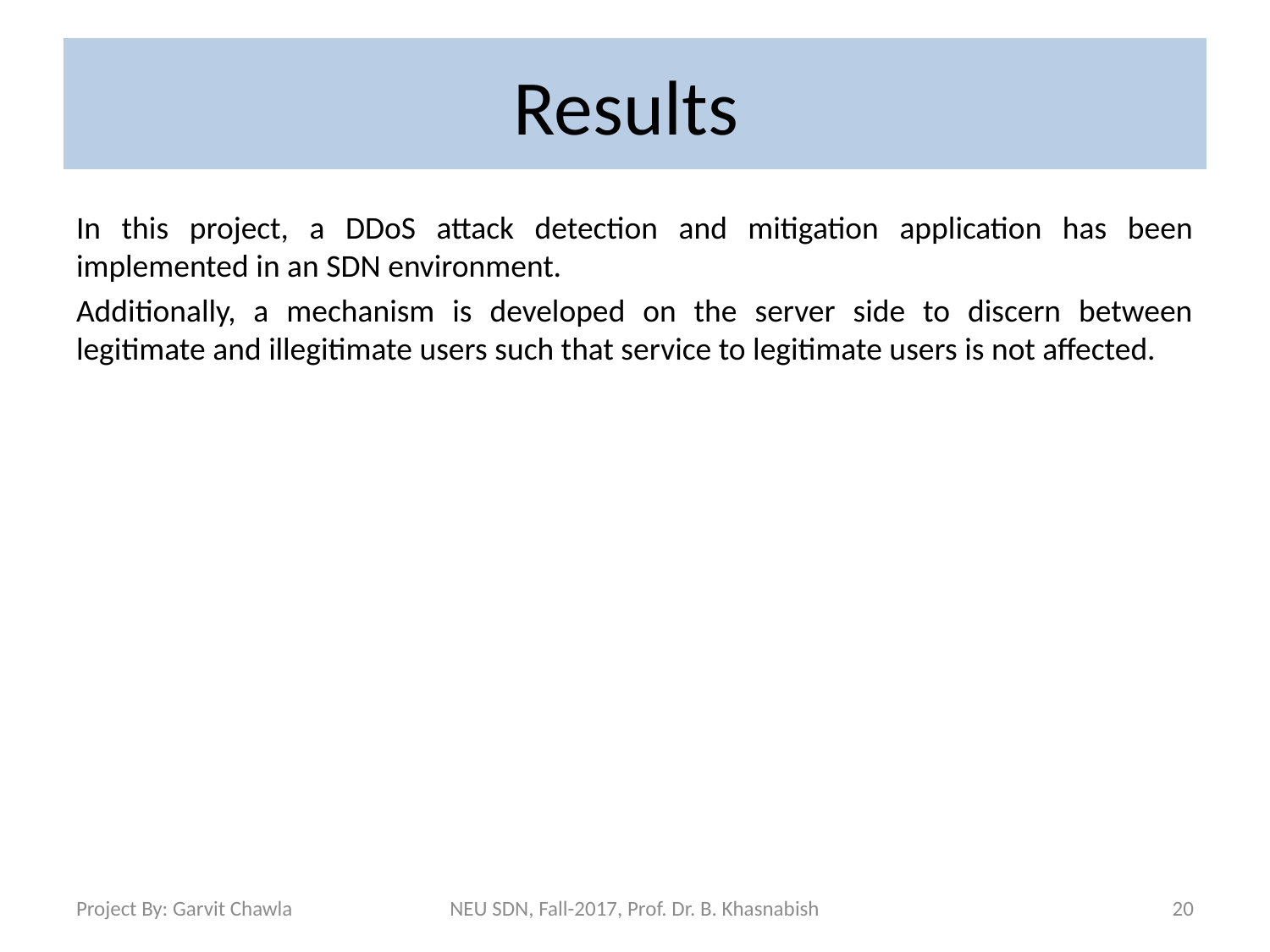

# Results
In this project, a DDoS attack detection and mitigation application has been implemented in an SDN environment.
Additionally, a mechanism is developed on the server side to discern between legitimate and illegitimate users such that service to legitimate users is not affected.

Project By: Garvit Chawla
NEU SDN, Fall-2017, Prof. Dr. B. Khasnabish
20